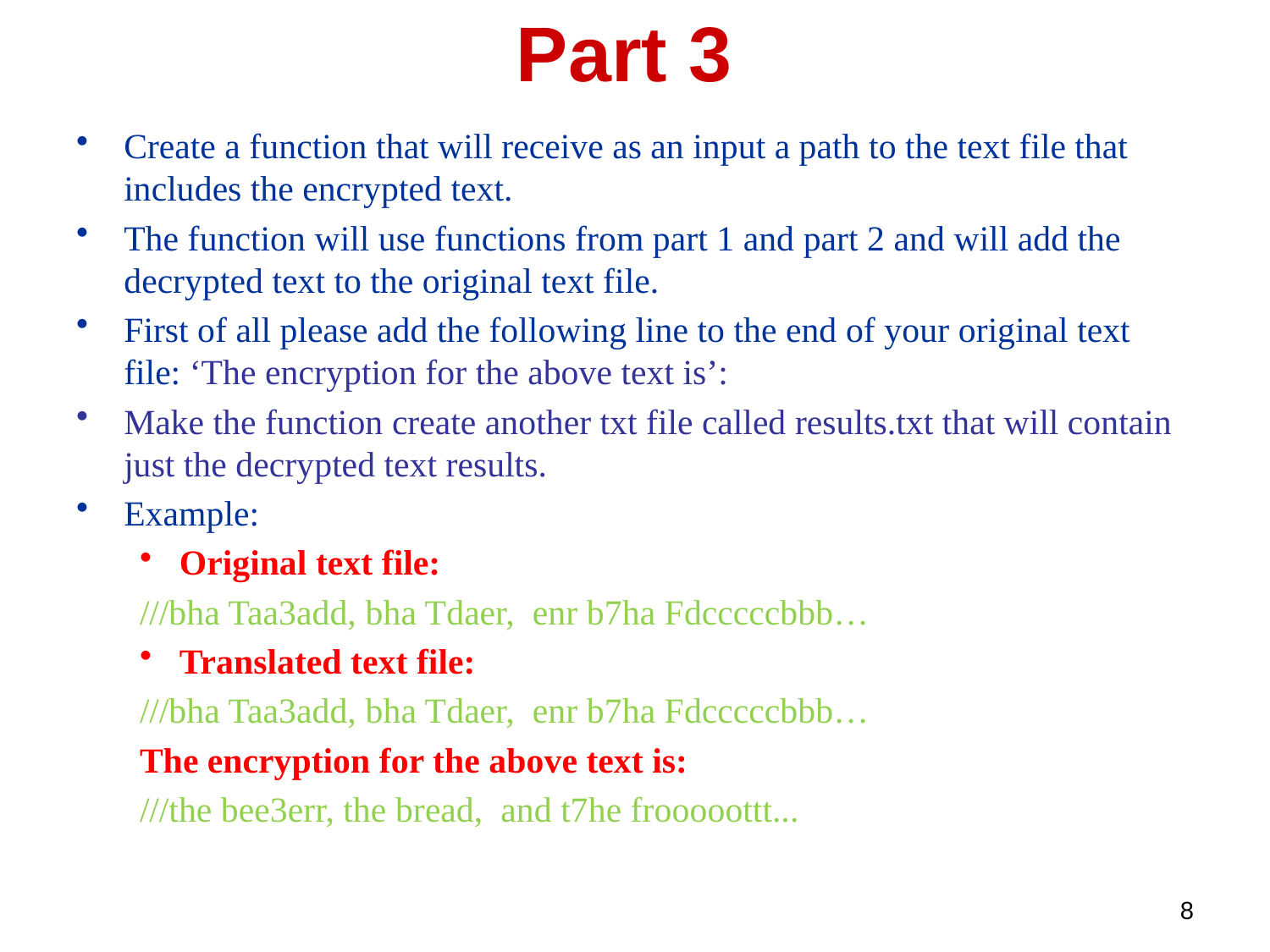

# Part 3
Create a function that will receive as an input a path to the text file that includes the encrypted text.
The function will use functions from part 1 and part 2 and will add the decrypted text to the original text file.
First of all please add the following line to the end of your original text file: ‘The encryption for the above text is’:
Make the function create another txt file called results.txt that will contain just the decrypted text results.
Example:
Original text file:
///bha Taa3add, bha Tdaer,  enr b7ha Fdcccccbbb…
Translated text file:
///bha Taa3add, bha Tdaer,  enr b7ha Fdcccccbbb…
The encryption for the above text is:
///the bee3err, the bread,  and t7he frooooottt...
8